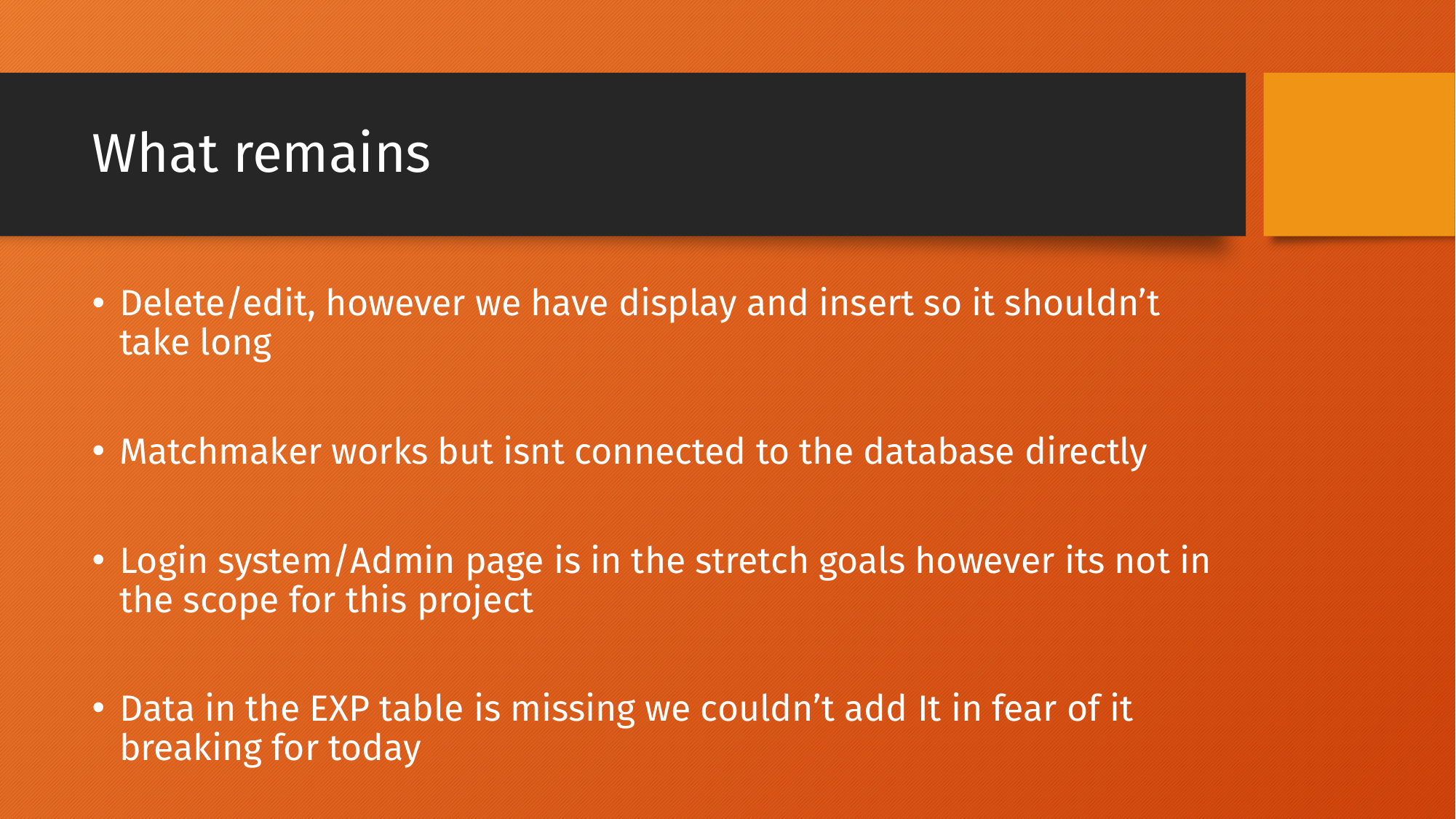

# What remains
Delete/edit, however we have display and insert so it shouldn’t take long

Matchmaker works but isnt connected to the database directly

Login system/Admin page is in the stretch goals however its not in the scope for this project

Data in the EXP table is missing we couldn’t add It in fear of it breaking for today